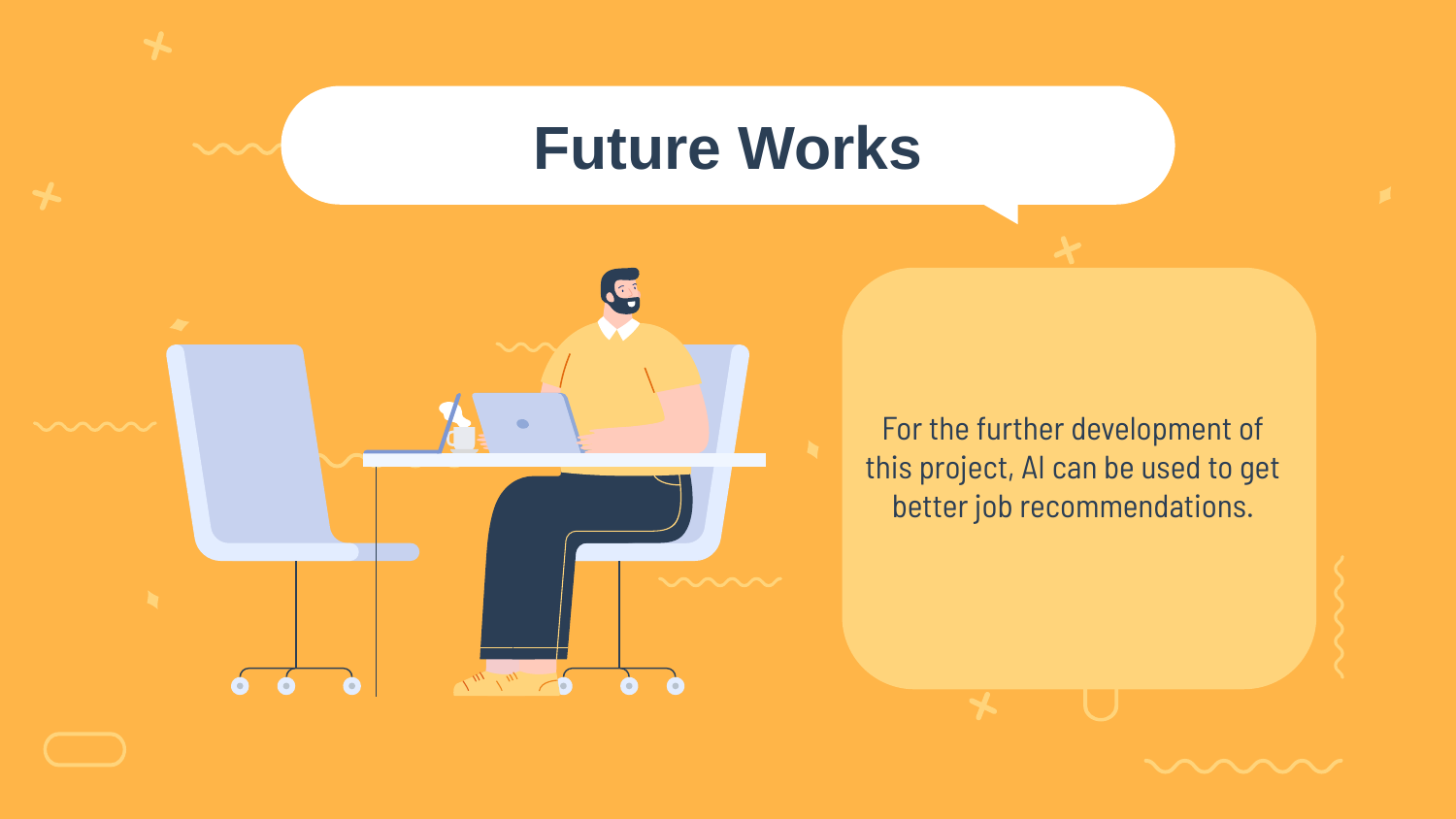

# Future Works

For the further development of this project, AI can be used to get better job recommendations.